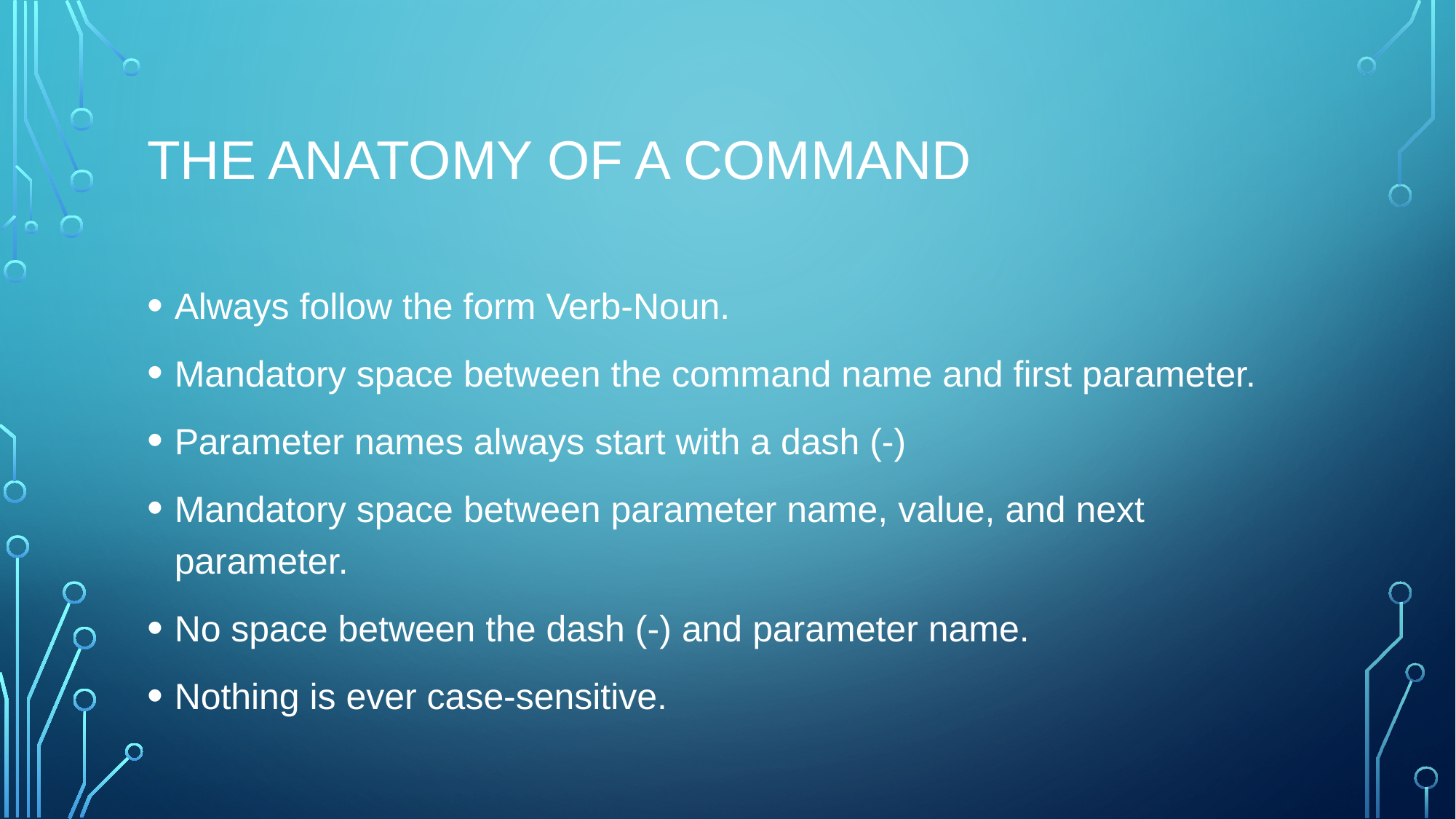

# The anatomy of a command
Always follow the form Verb-Noun.
Mandatory space between the command name and first parameter.
Parameter names always start with a dash (-)
Mandatory space between parameter name, value, and next parameter.
No space between the dash (-) and parameter name.
Nothing is ever case-sensitive.